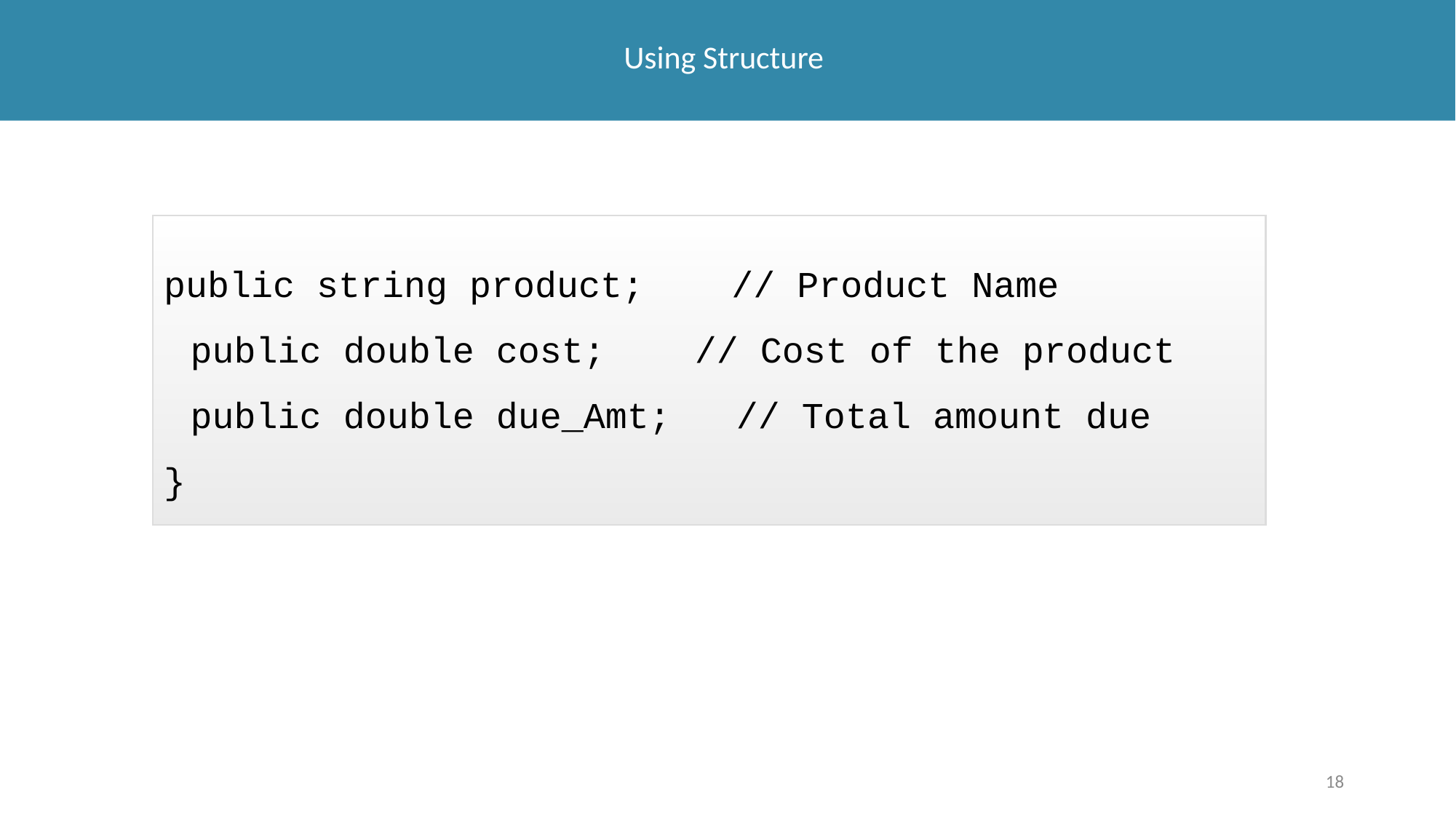

# Using Structure
public string product;    // Product Name
	public double cost;		 // Cost of the product
	public double due_Amt;   // Total amount due
}
18